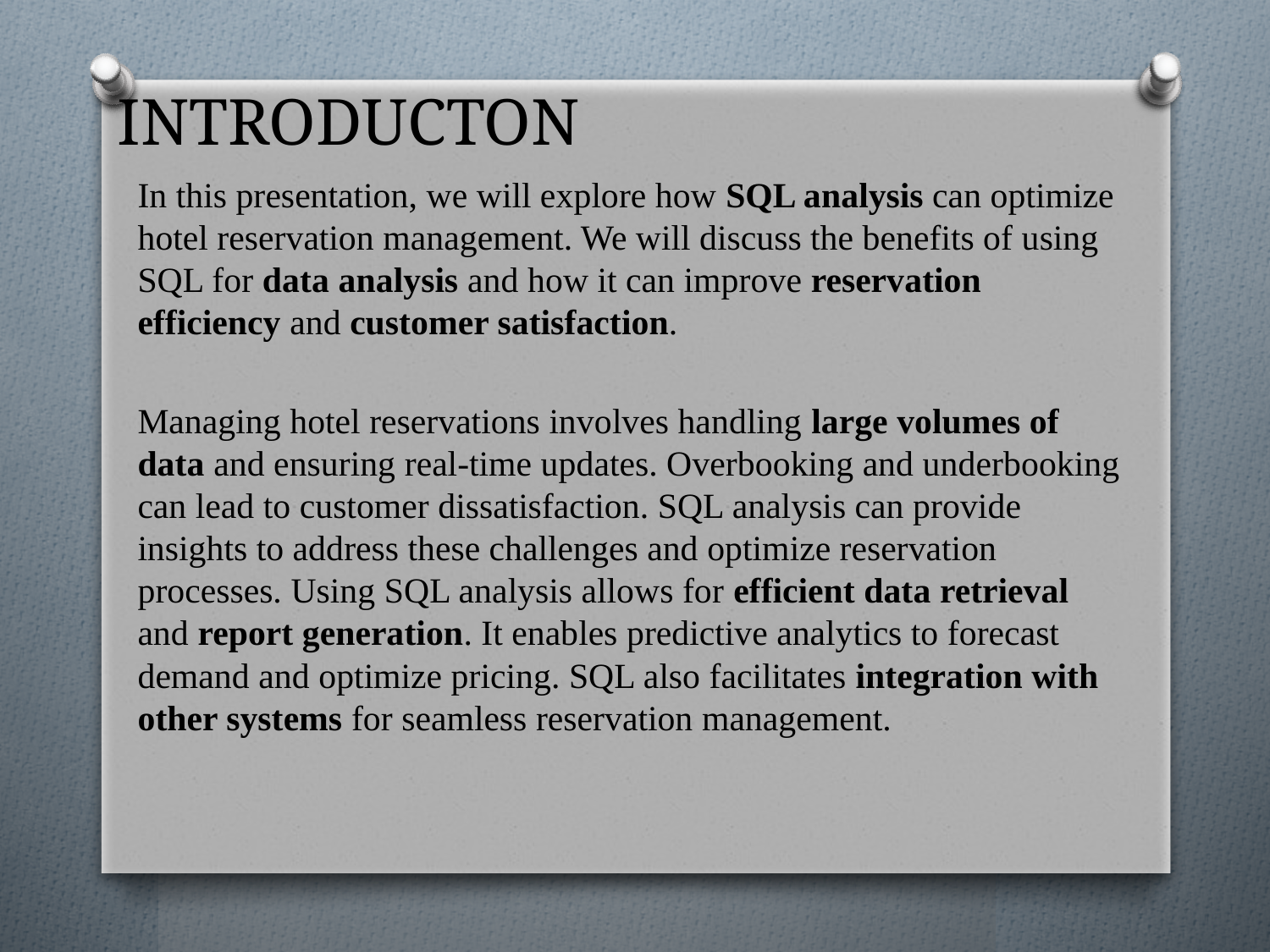

# INTRODUCTON
In this presentation, we will explore how SQL analysis can optimize hotel reservation management. We will discuss the benefits of using SQL for data analysis and how it can improve reservation efficiency and customer satisfaction.

Managing hotel reservations involves handling large volumes of data and ensuring real-time updates. Overbooking and underbooking can lead to customer dissatisfaction. SQL analysis can provide insights to address these challenges and optimize reservation processes. Using SQL analysis allows for efficient data retrieval and report generation. It enables predictive analytics to forecast demand and optimize pricing. SQL also facilitates integration with other systems for seamless reservation management.